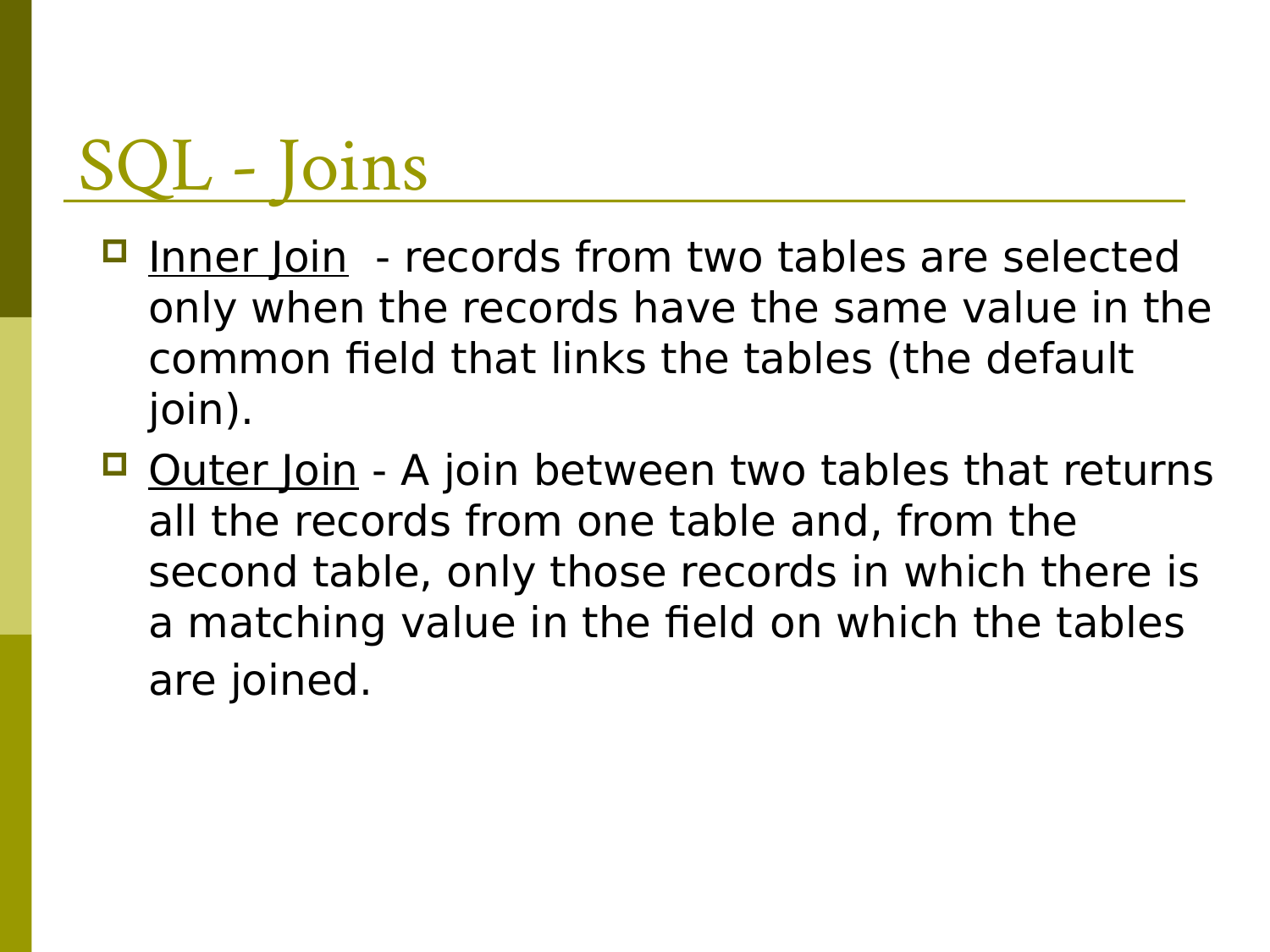

# SQL - Joins
Inner Join  - records from two tables are selected only when the records have the same value in the common field that links the tables (the default join).
Outer Join - A join between two tables that returns all the records from one table and, from the second table, only those records in which there is a matching value in the field on which the tables are joined.